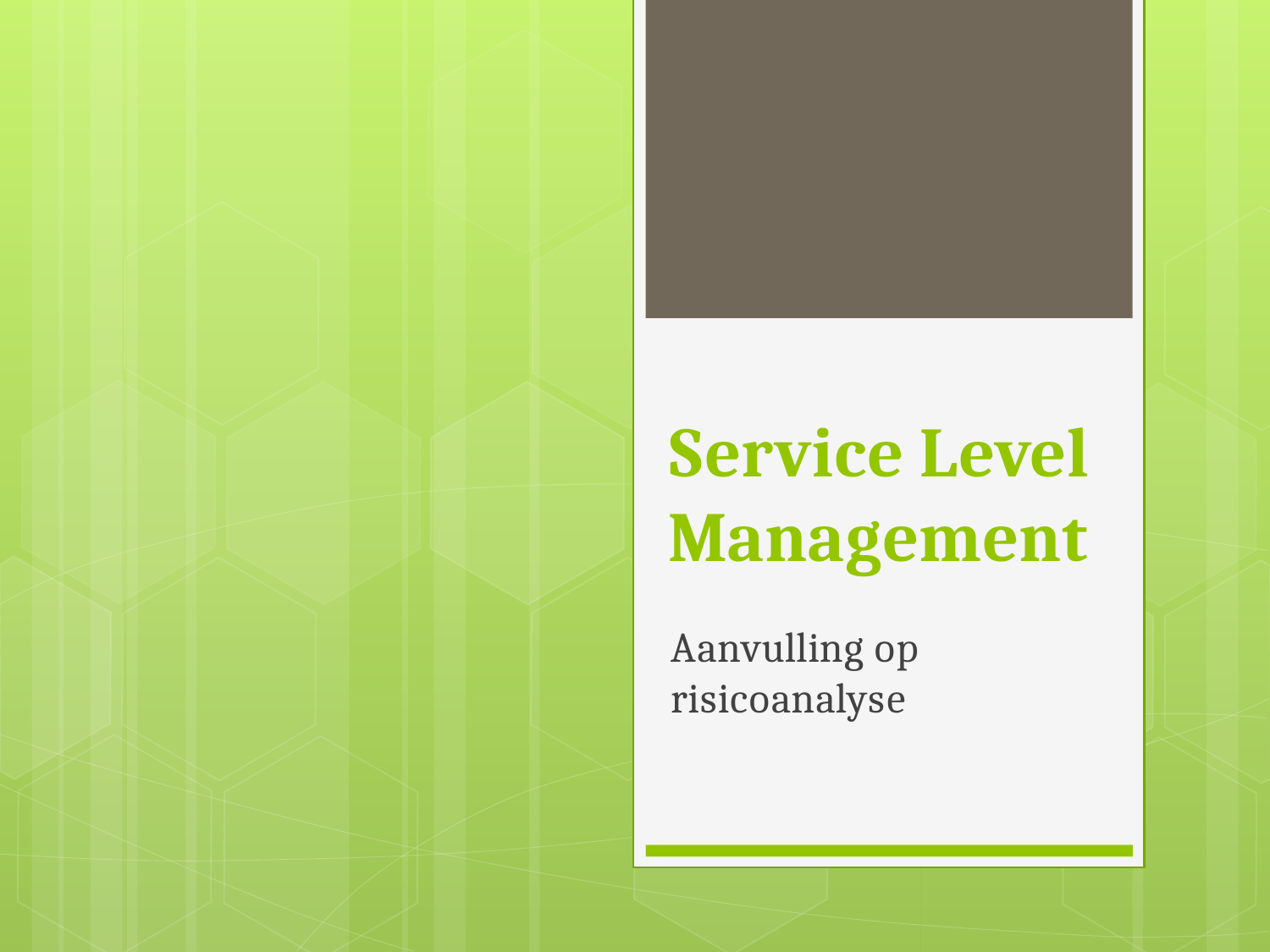

# Service Level Management
Aanvulling op risicoanalyse